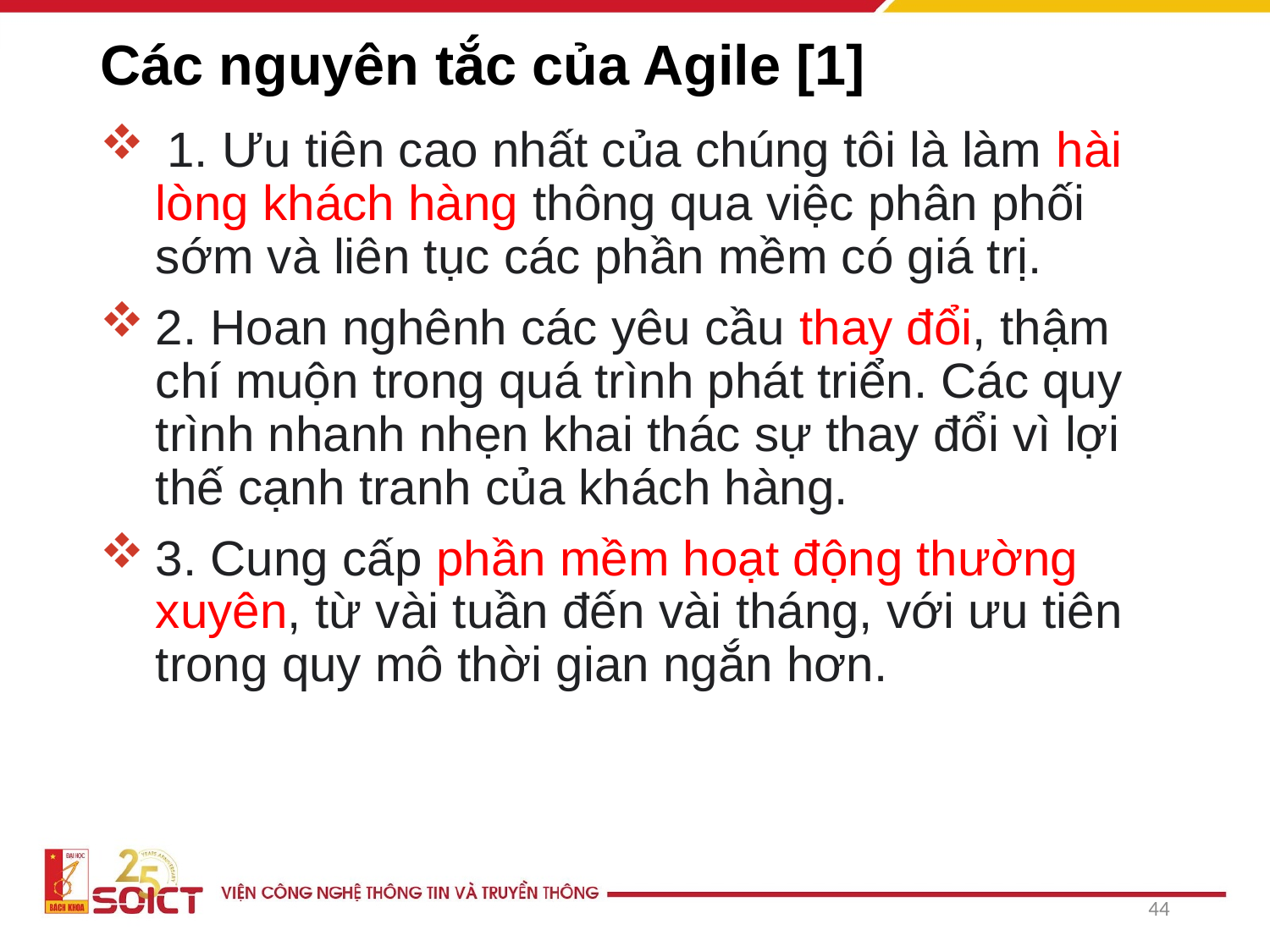

# Các nguyên tắc của Agile [1]
 1. Ưu tiên cao nhất của chúng tôi là làm hài lòng khách hàng thông qua việc phân phối sớm và liên tục các phần mềm có giá trị.
2. Hoan nghênh các yêu cầu thay đổi, thậm chí muộn trong quá trình phát triển. Các quy trình nhanh nhẹn khai thác sự thay đổi vì lợi thế cạnh tranh của khách hàng.
3. Cung cấp phần mềm hoạt động thường xuyên, từ vài tuần đến vài tháng, với ưu tiên trong quy mô thời gian ngắn hơn.

44